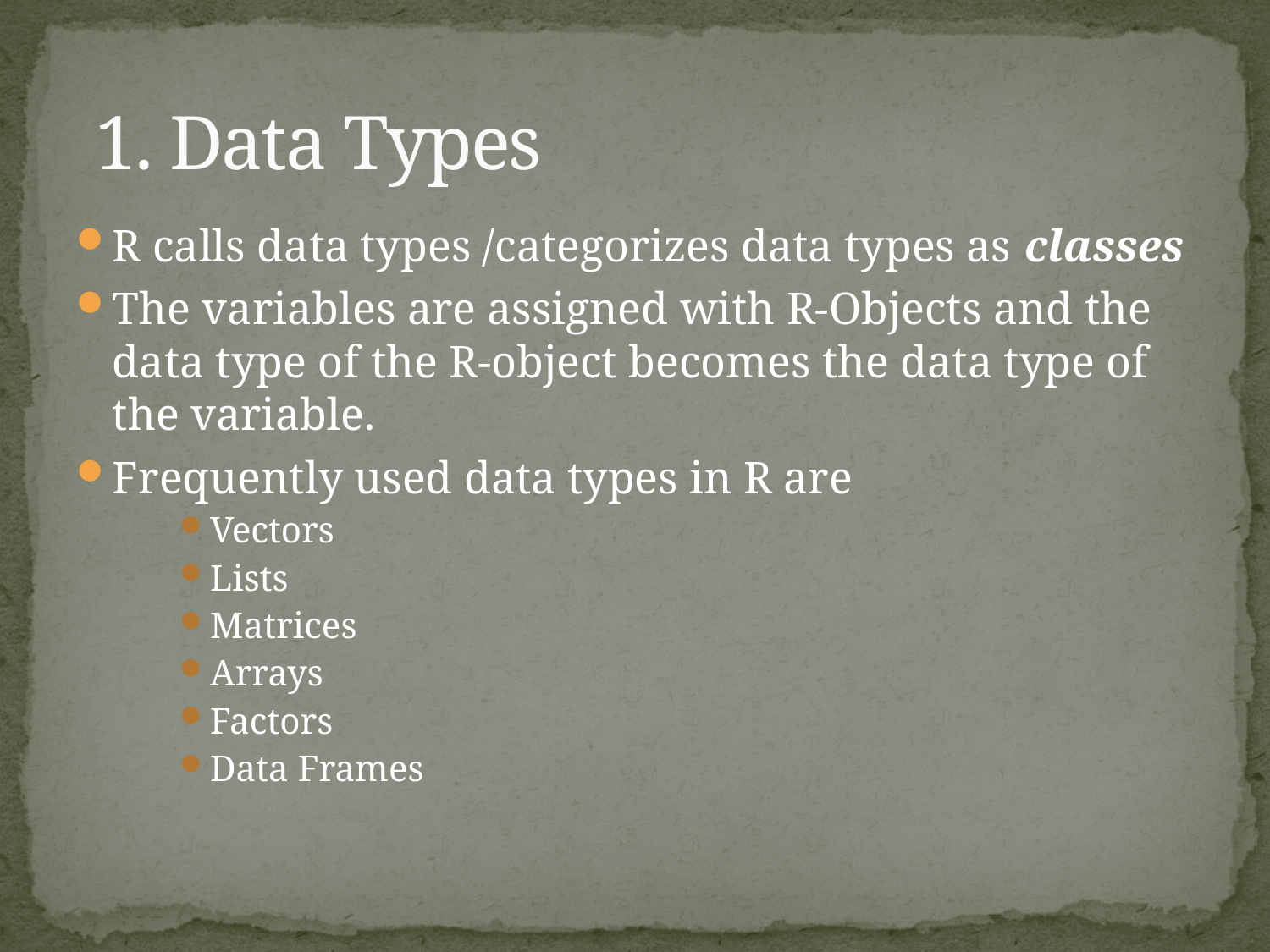

# 1. Data Types
R calls data types /categorizes data types as classes
The variables are assigned with R-Objects and the data type of the R-object becomes the data type of the variable.
Frequently used data types in R are
Vectors
Lists
Matrices
Arrays
Factors
Data Frames